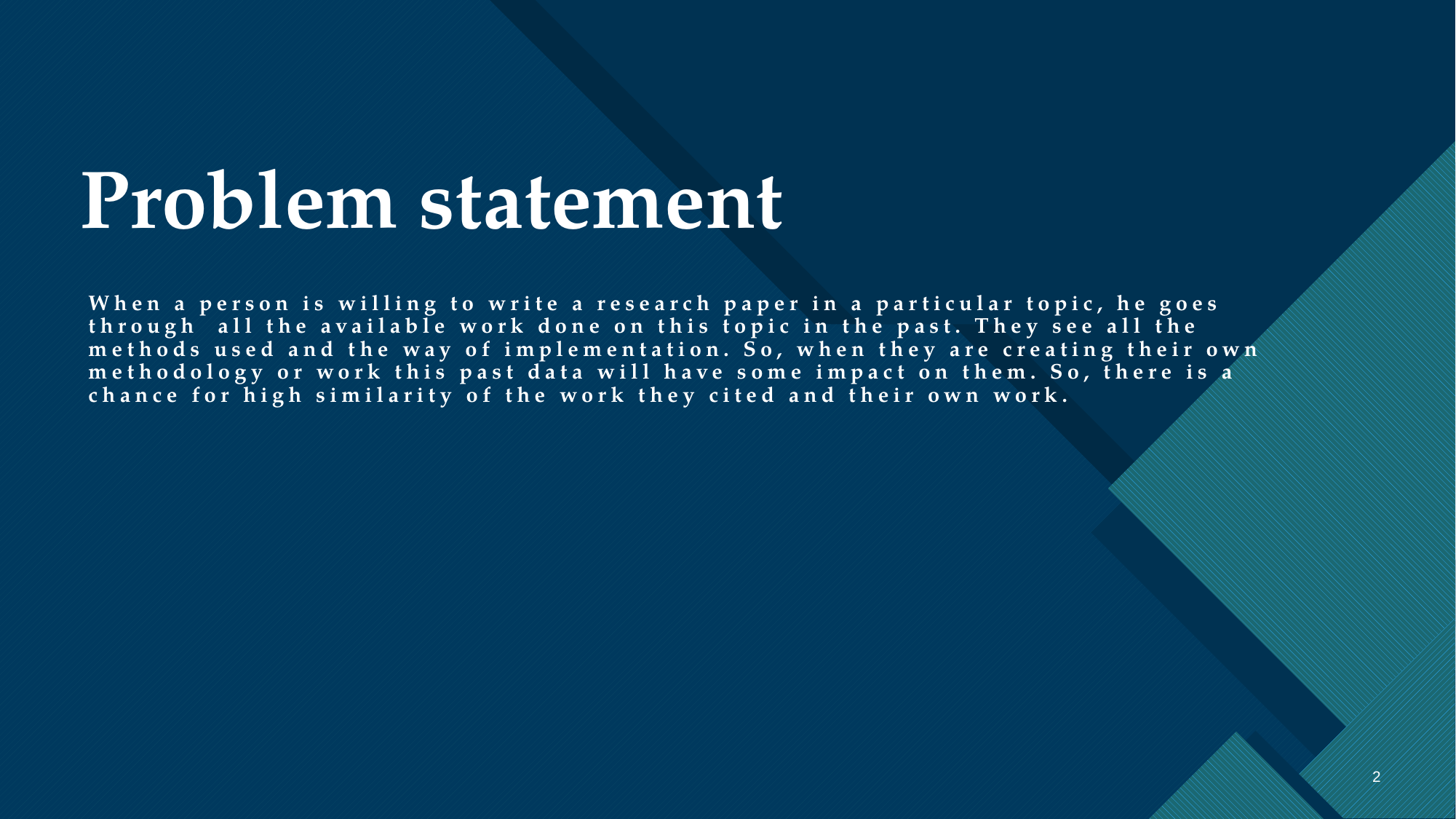

# Problem statement
When a person is willing to write a research paper in a particular topic, he goes through  all the available work done on this topic in the past. They see all the methods used and the way of implementation. So, when they are creating their own methodology or work this past data will have some impact on them. So, there is a chance for high similarity of the work they cited and their own work.
2